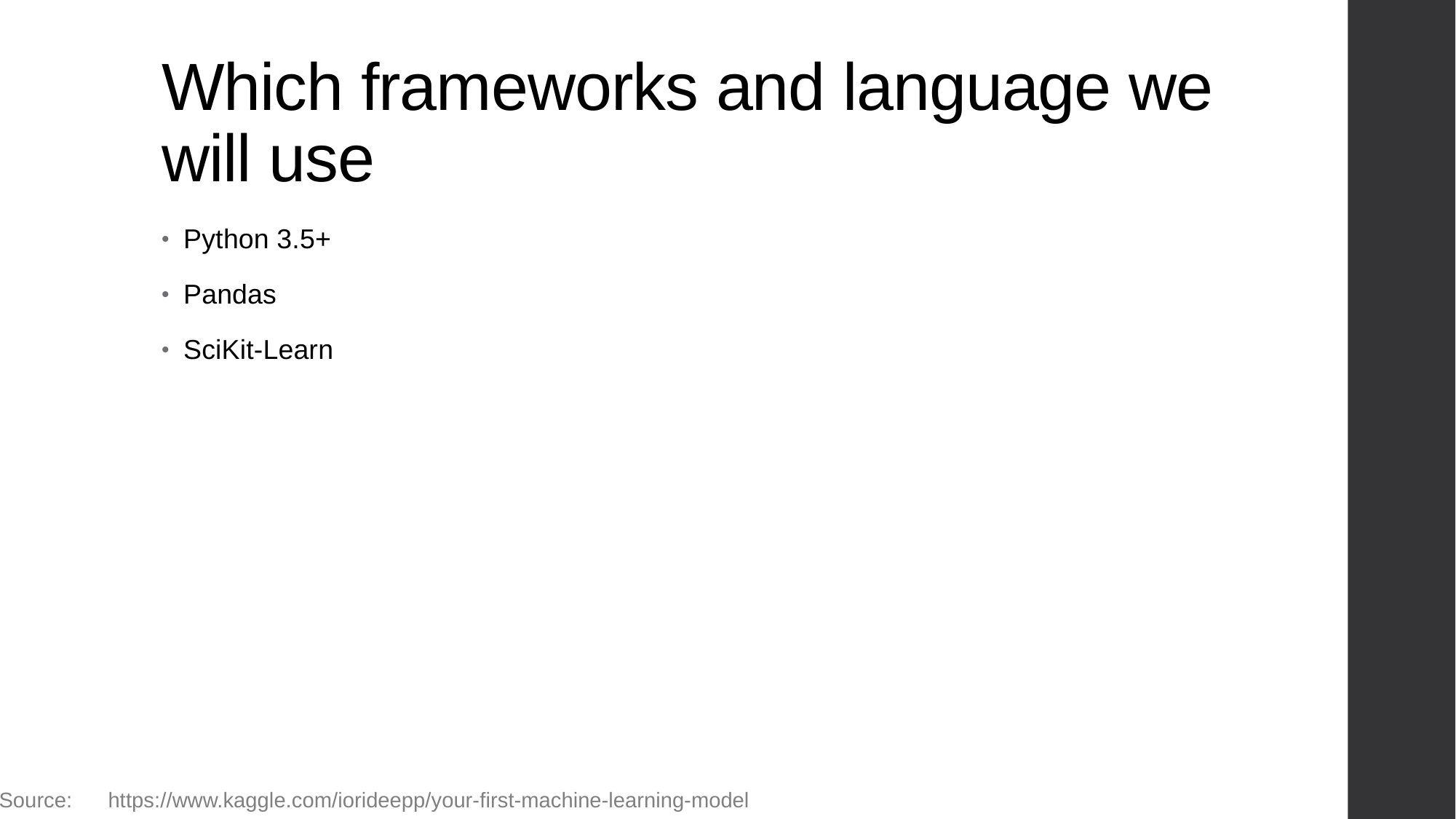

# Which frameworks and language we will use
Python 3.5+
Pandas
SciKit-Learn
Source:	https://www.kaggle.com/iorideepp/your-first-machine-learning-model